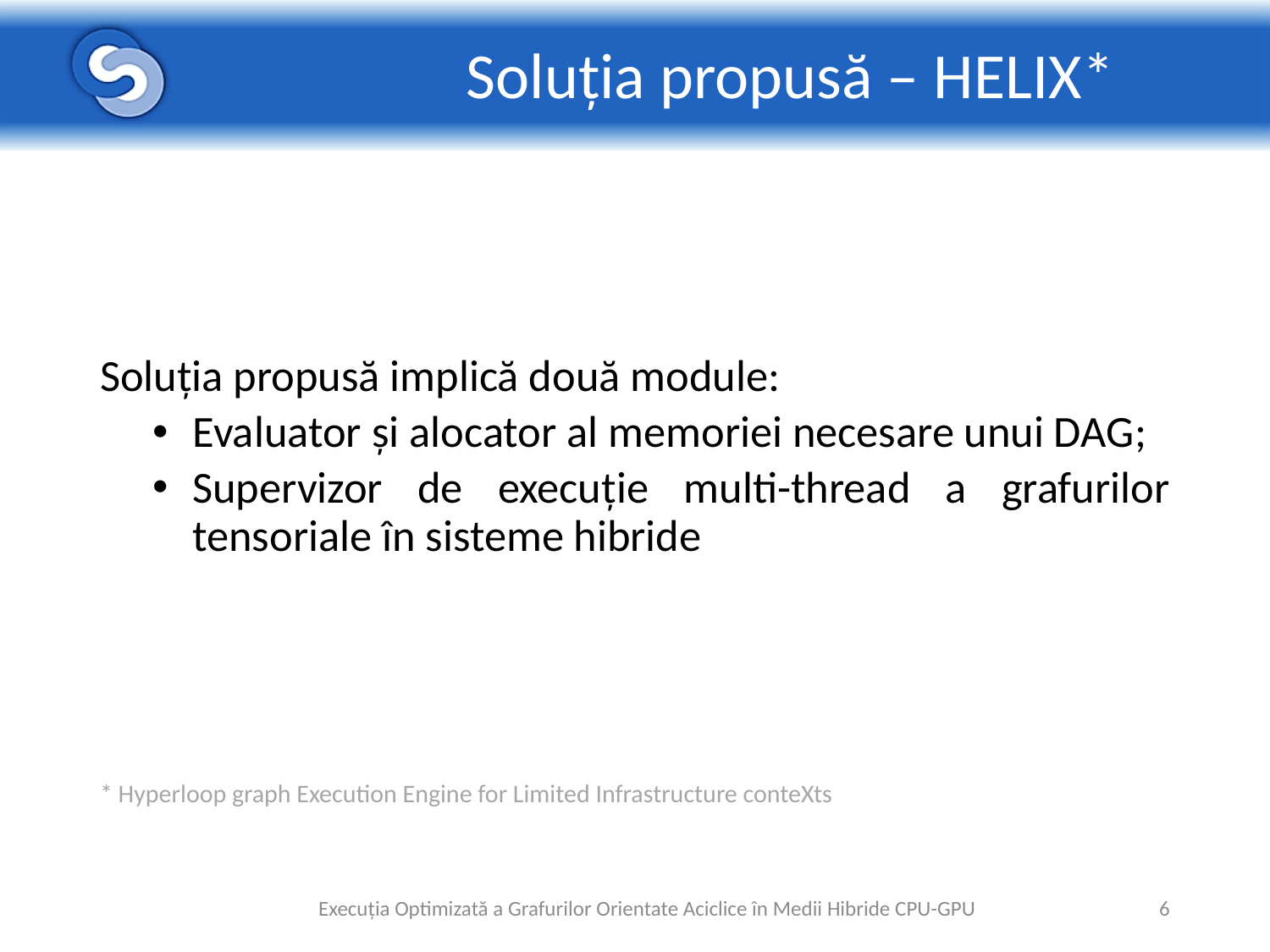

# Soluția propusă – HELIX*

Soluția propusă implică două module:
Evaluator și alocator al memoriei necesare unui DAG;
Supervizor de execuție multi-thread a grafurilor tensoriale în sisteme hibride

* Hyperloop graph Execution Engine for Limited Infrastructure conteXts
Execuția Optimizată a Grafurilor Orientate Aciclice în Medii Hibride CPU-GPU
6